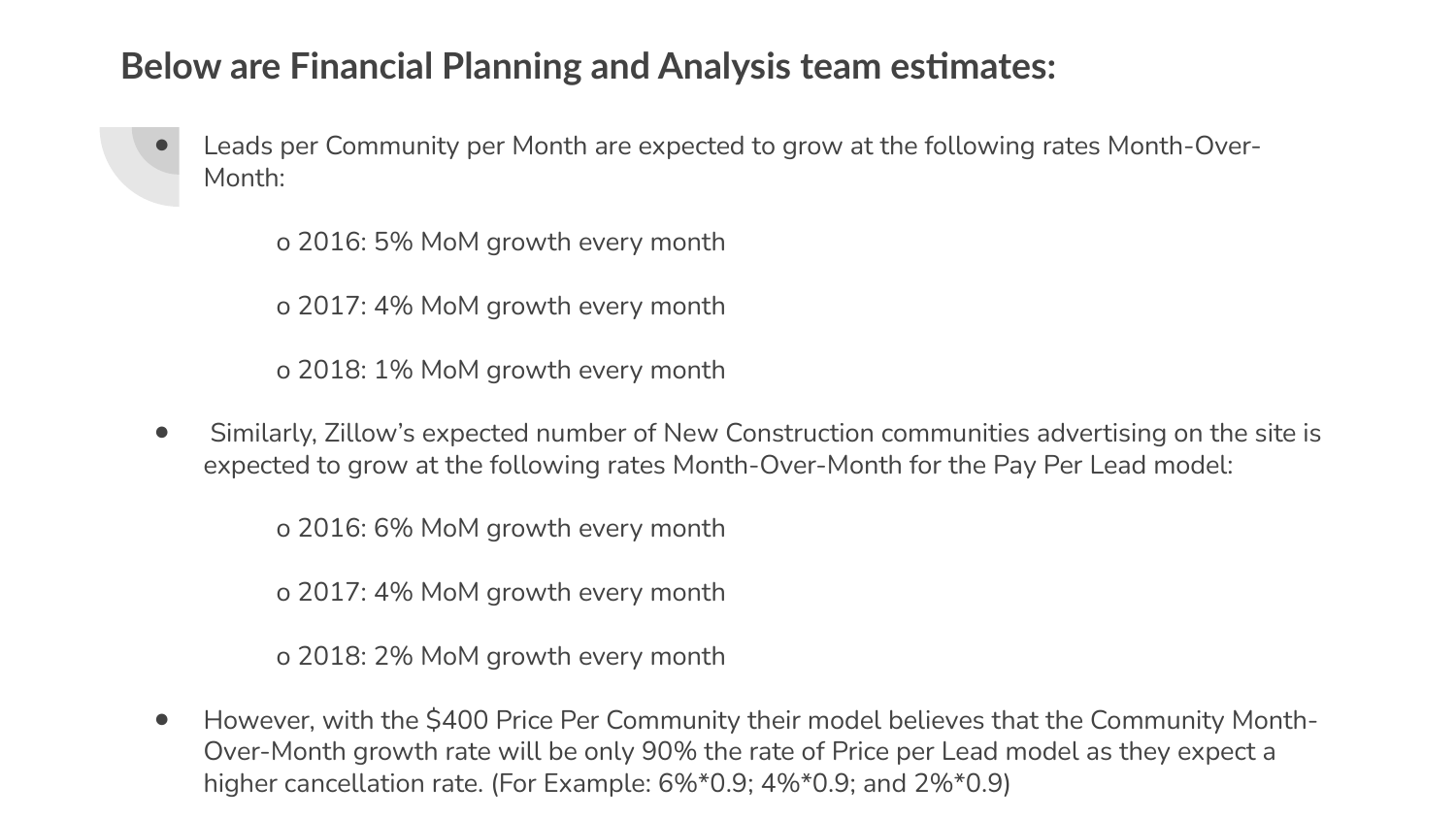

# Below are Financial Planning and Analysis team estimates:

Leads per Community per Month are expected to grow at the following rates Month-Over-Month:
o 2016: 5% MoM growth every month
o 2017: 4% MoM growth every month
o 2018: 1% MoM growth every month
 Similarly, Zillow’s expected number of New Construction communities advertising on the site is expected to grow at the following rates Month-Over-Month for the Pay Per Lead model:
o 2016: 6% MoM growth every month
o 2017: 4% MoM growth every month
o 2018: 2% MoM growth every month
However, with the $400 Price Per Community their model believes that the Community Month-Over-Month growth rate will be only 90% the rate of Price per Lead model as they expect a higher cancellation rate. (For Example: 6%*0.9; 4%*0.9; and 2%*0.9)